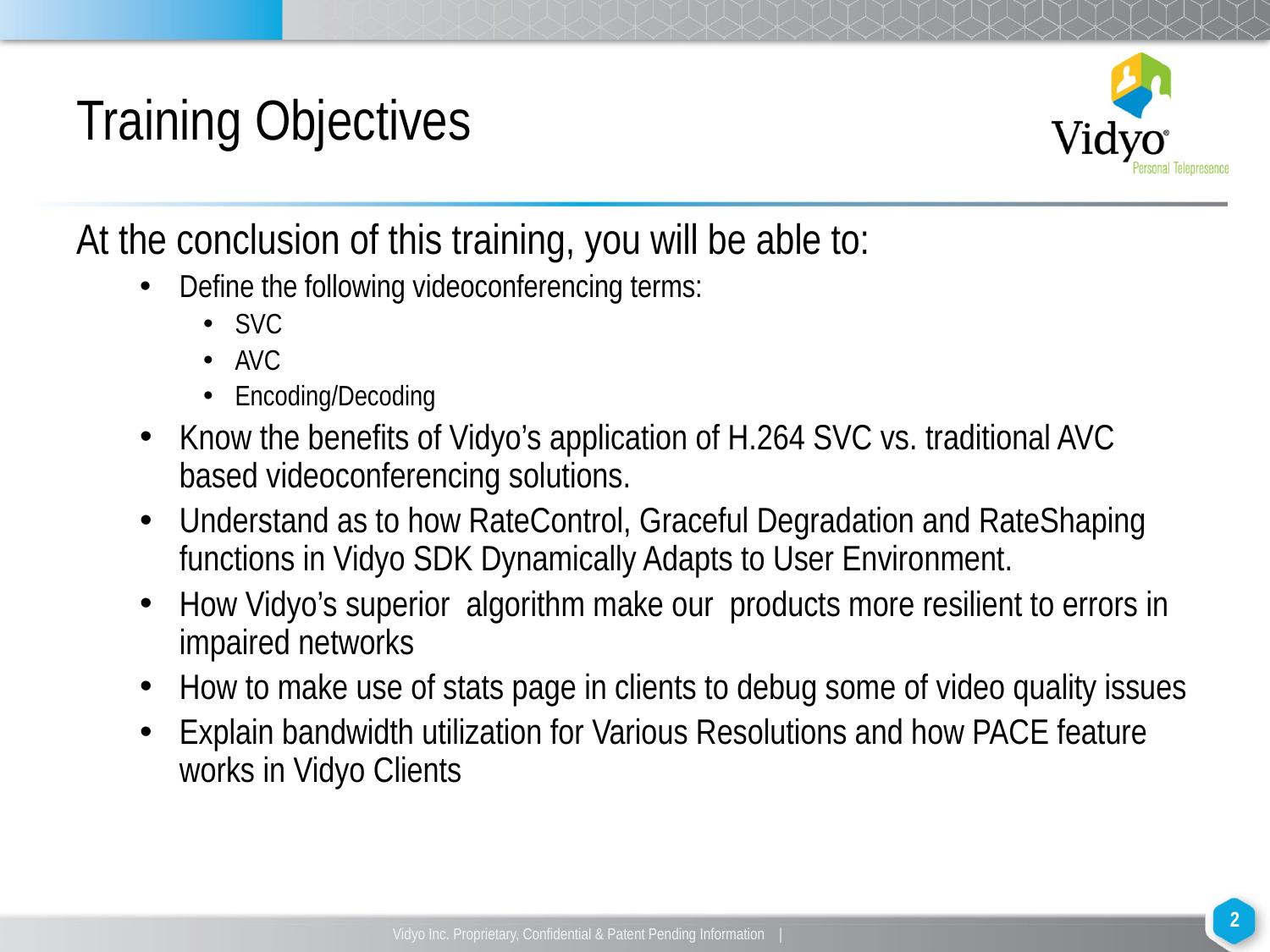

# Training Objectives
At the conclusion of this training, you will be able to:
Define the following videoconferencing terms:
SVC
AVC
Encoding/Decoding
Know the benefits of Vidyo’s application of H.264 SVC vs. traditional AVC based videoconferencing solutions.
Understand as to how RateControl, Graceful Degradation and RateShaping functions in Vidyo SDK Dynamically Adapts to User Environment.
How Vidyo’s superior  algorithm make our  products more resilient to errors in impaired networks
How to make use of stats page in clients to debug some of video quality issues
Explain bandwidth utilization for Various Resolutions and how PACE feature works in Vidyo Clients
2